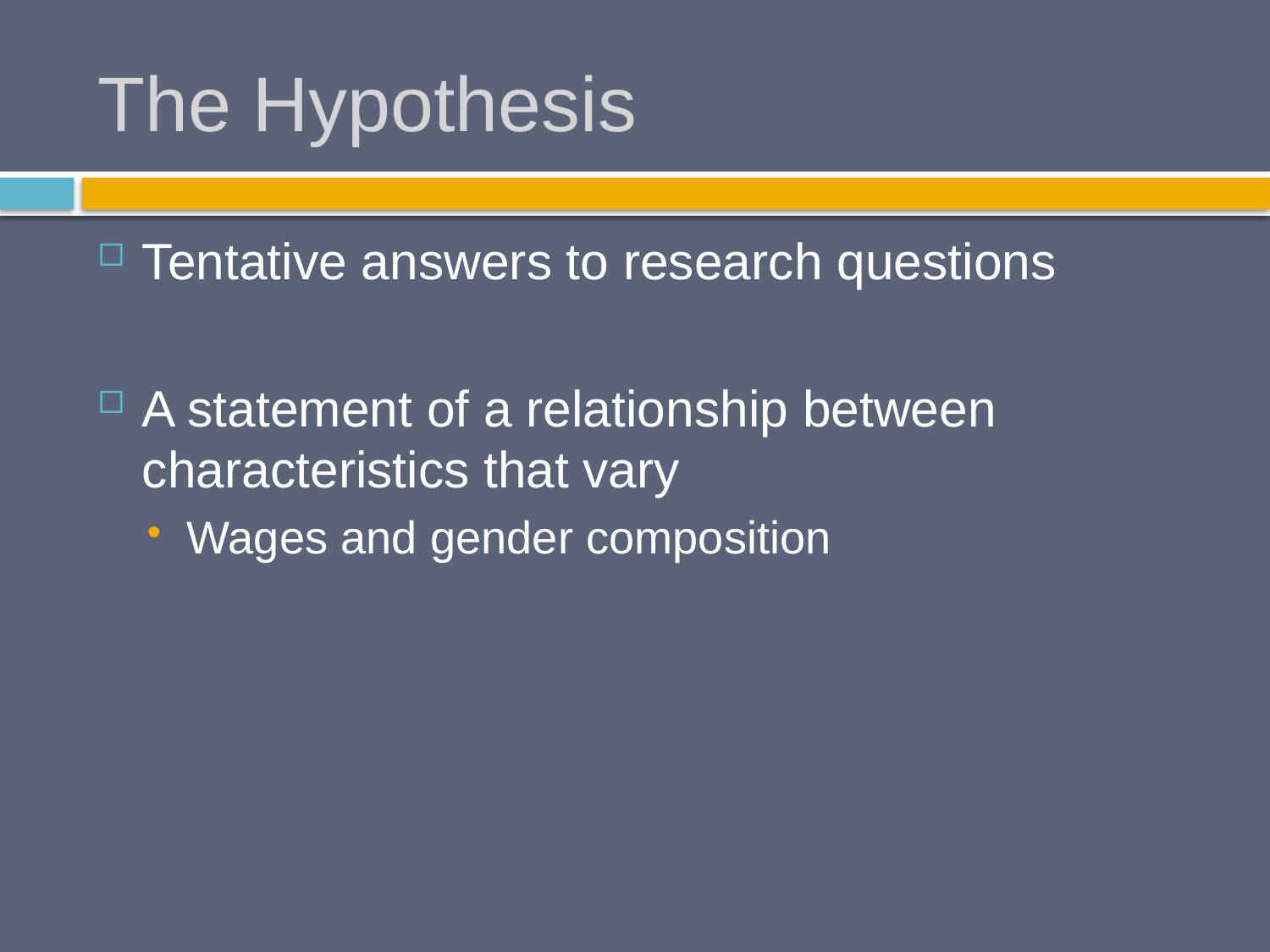

# The Hypothesis
Tentative answers to research questions

A statement of a relationship between characteristics that vary
Wages and gender composition